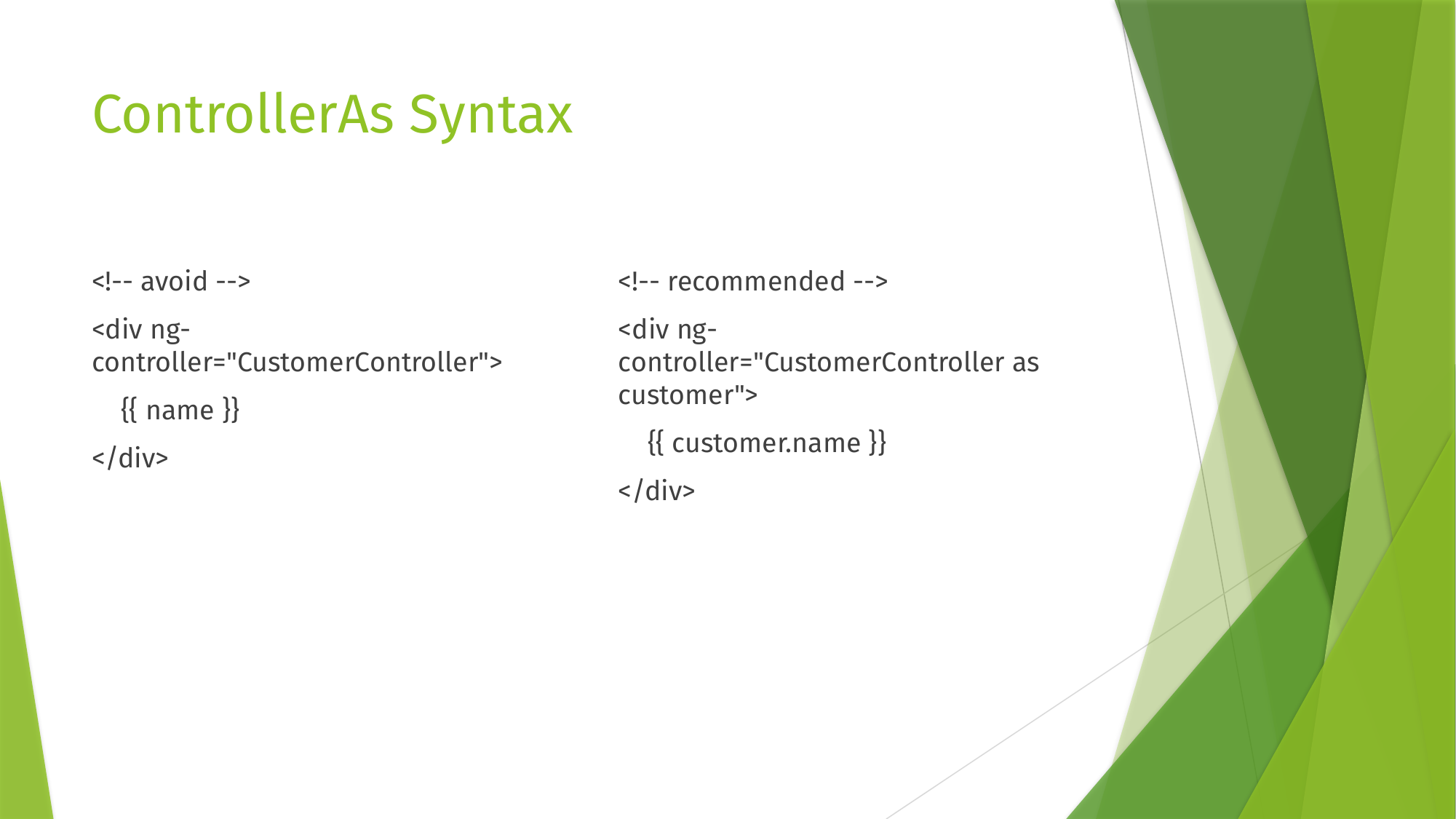

# ControllerAs Syntax
<!-- avoid -->
<div ng-controller="CustomerController">
    {{ name }}
</div>

<!-- recommended -->
<div ng-controller="CustomerController as customer">
    {{ customer.name }}
</div>